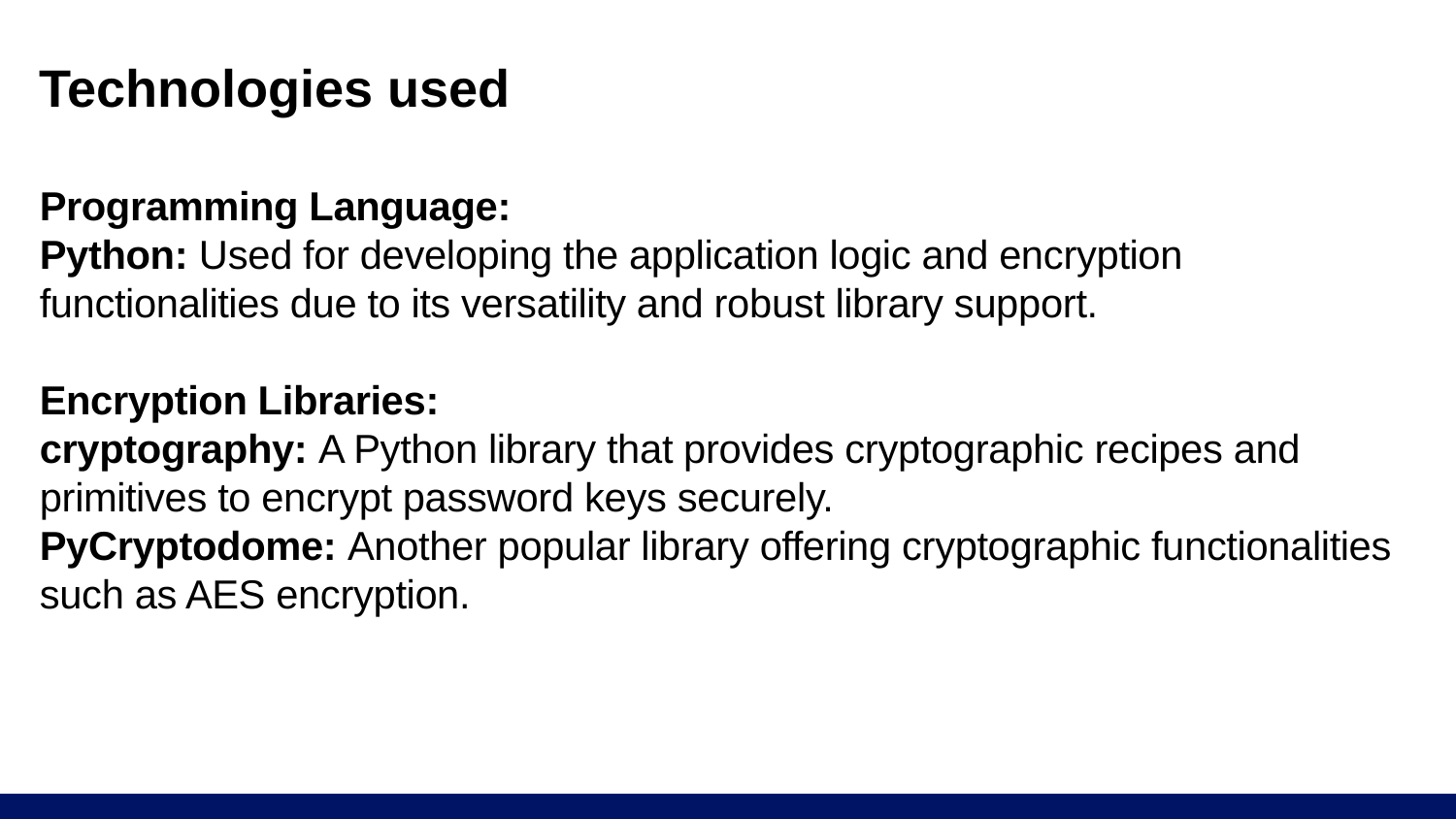

# Technologies used Programming Language: Python: Used for developing the application logic and encryption functionalities due to its versatility and robust library support. Encryption Libraries: cryptography: A Python library that provides cryptographic recipes and primitives to encrypt password keys securely. PyCryptodome: Another popular library offering cryptographic functionalities such as AES encryption.